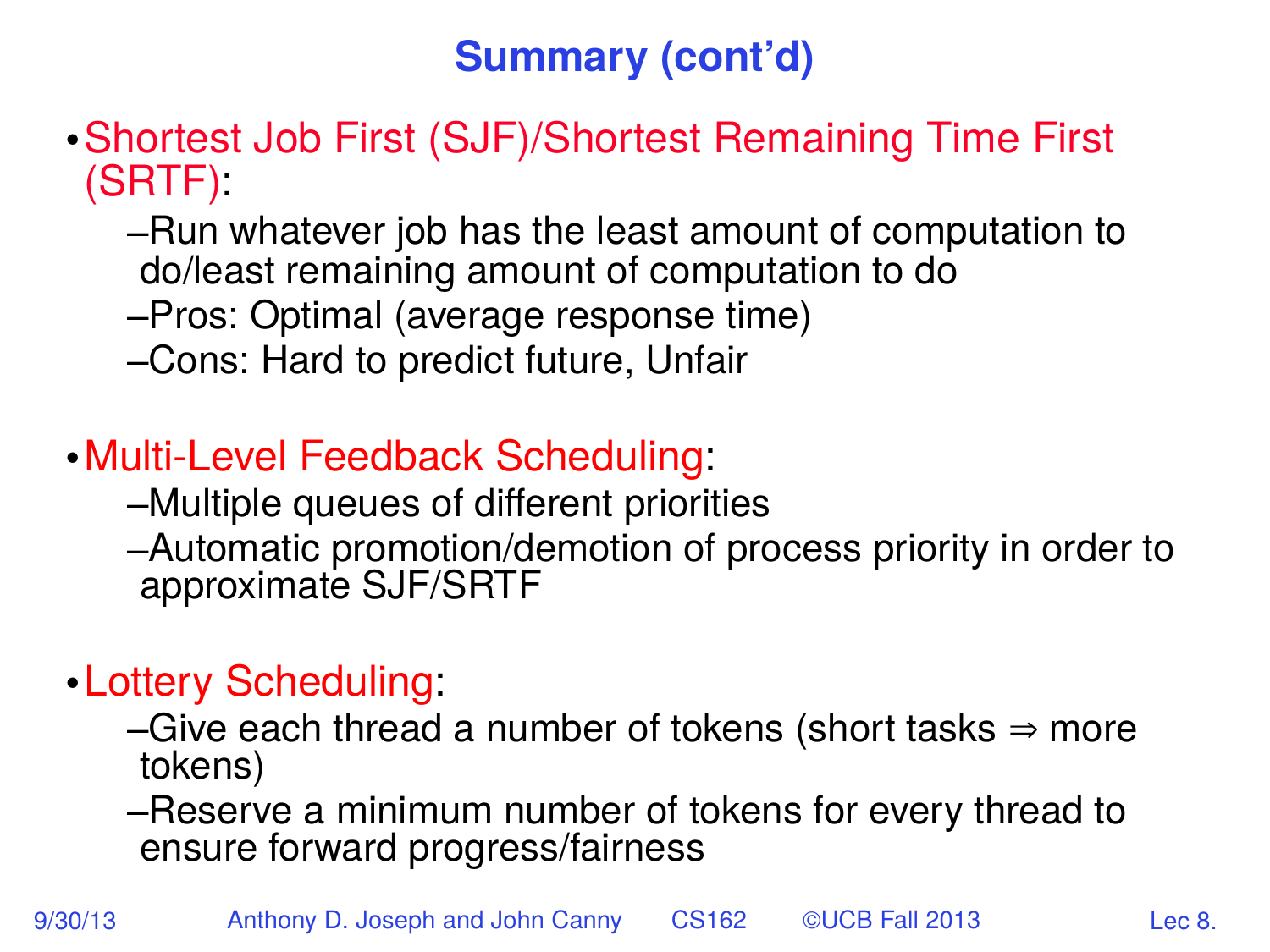

# Summary (cont’d)
Shortest Job First (SJF)/Shortest Remaining Time First (SRTF):
Run whatever job has the least amount of computation to do/least remaining amount of computation to do
Pros: Optimal (average response time)
Cons: Hard to predict future, Unfair

Multi-Level Feedback Scheduling:
Multiple queues of different priorities
Automatic promotion/demotion of process priority in order to approximate SJF/SRTF

Lottery Scheduling:
Give each thread a number of tokens (short tasks ⇒ more tokens)
Reserve a minimum number of tokens for every thread to ensure forward progress/fairness